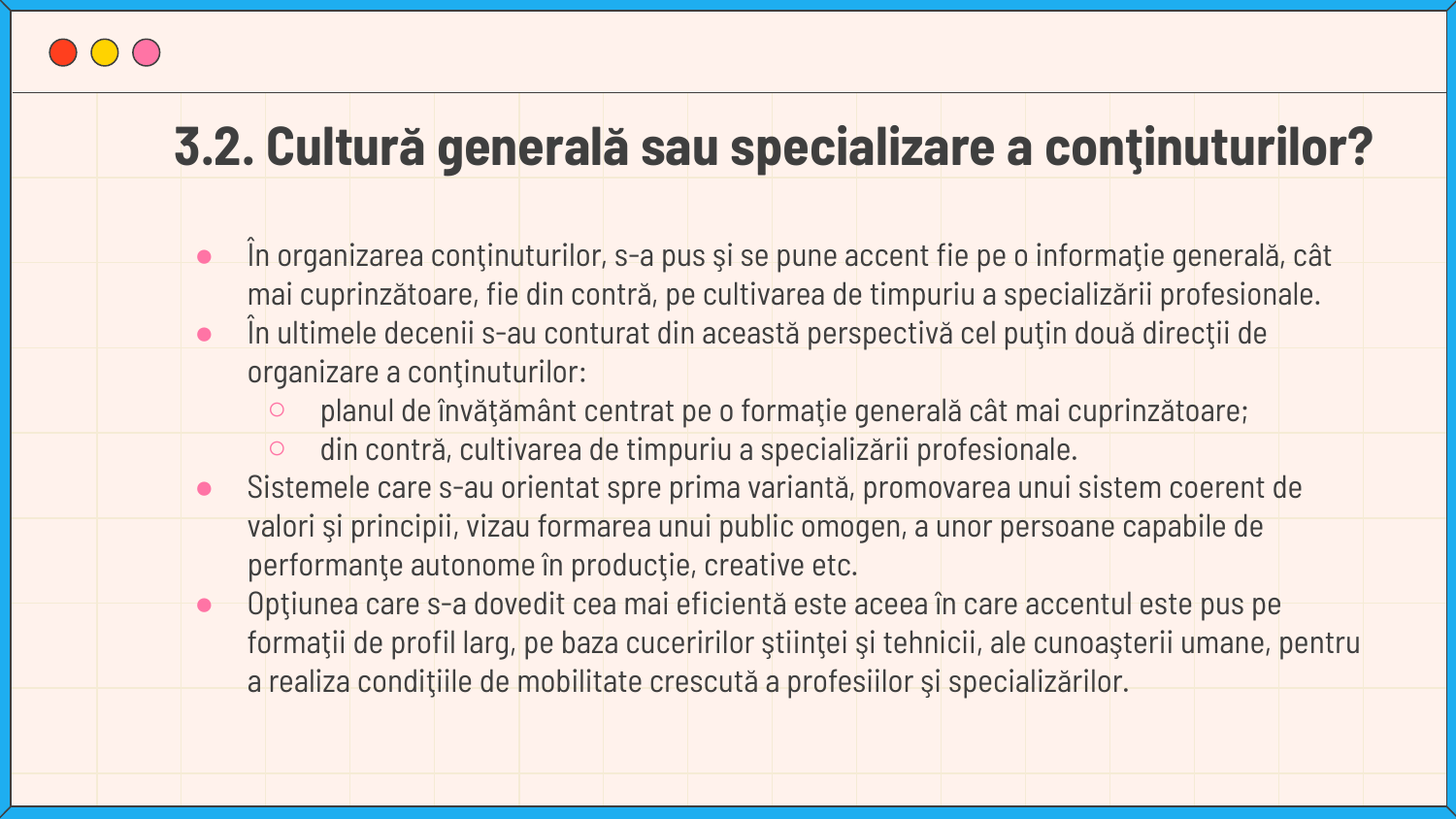

# 3.2. Cultură generală sau specializare a conţinuturilor?

În organizarea conţinuturilor, s-a pus şi se pune accent fie pe o informaţie generală, cât mai cuprinzătoare, fie din contră, pe cultivarea de timpuriu a specializării profesionale.
În ultimele decenii s-au conturat din această perspectivă cel puţin două direcţii de organizare a conţinuturilor:
planul de învăţământ centrat pe o formaţie generală cât mai cuprinzătoare;
din contră, cultivarea de timpuriu a specializării profesionale.
Sistemele care s-au orientat spre prima variantă, promovarea unui sistem coerent de valori şi principii, vizau formarea unui public omogen, a unor persoane capabile de performanţe autonome în producţie, creative etc.
Opţiunea care s-a dovedit cea mai eficientă este aceea în care accentul este pus pe formaţii de profil larg, pe baza cuceririlor ştiinţei şi tehnicii, ale cunoaşterii umane, pentru a realiza condiţiile de mobilitate crescută a profesiilor şi specializărilor.